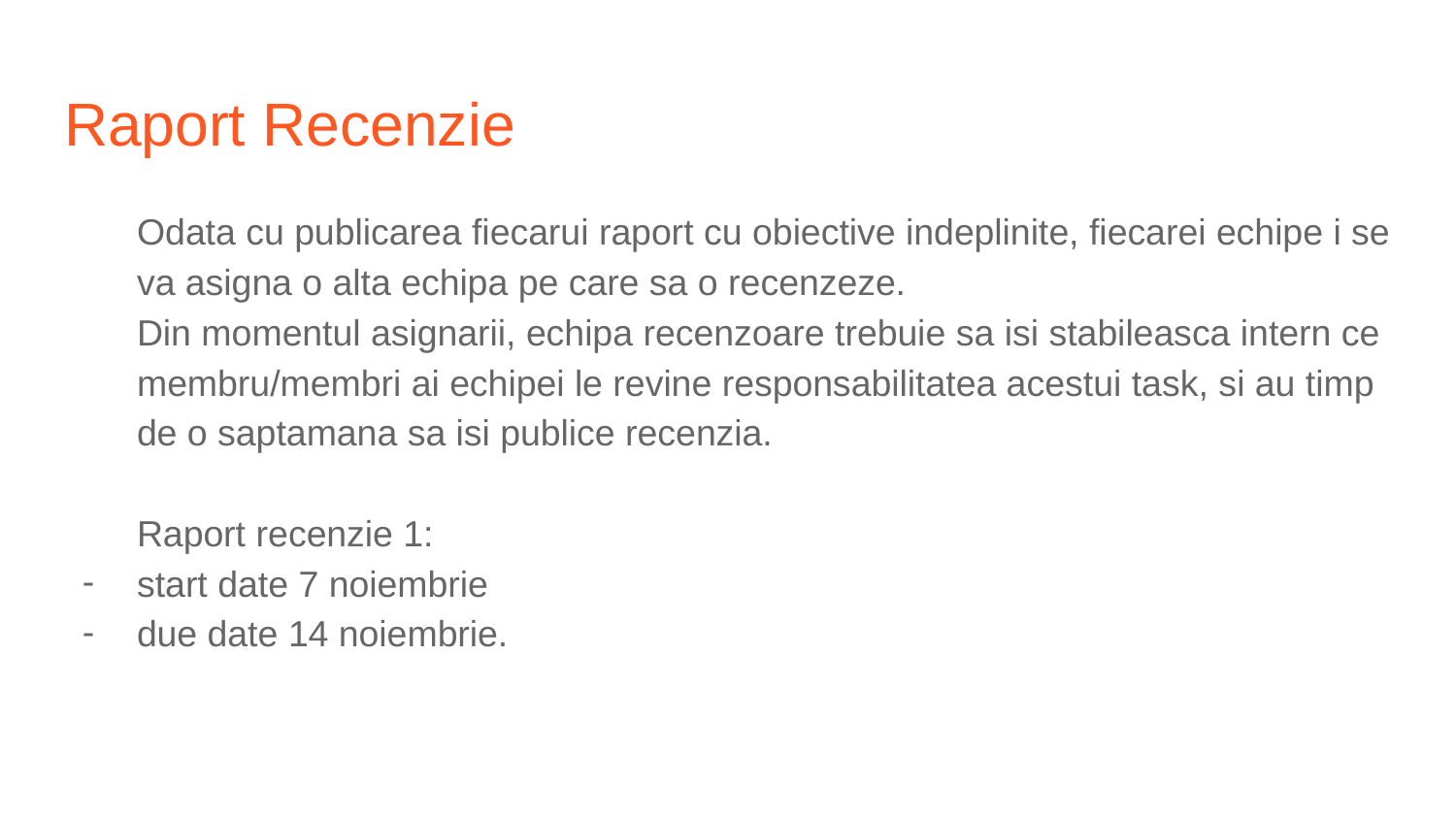

# Raport Recenzie
Odata cu publicarea fiecarui raport cu obiective indeplinite, fiecarei echipe i se va asigna o alta echipa pe care sa o recenzeze.
Din momentul asignarii, echipa recenzoare trebuie sa isi stabileasca intern ce membru/membri ai echipei le revine responsabilitatea acestui task, si au timp de o saptamana sa isi publice recenzia.

Raport recenzie 1:
start date 7 noiembrie
due date 14 noiembrie.